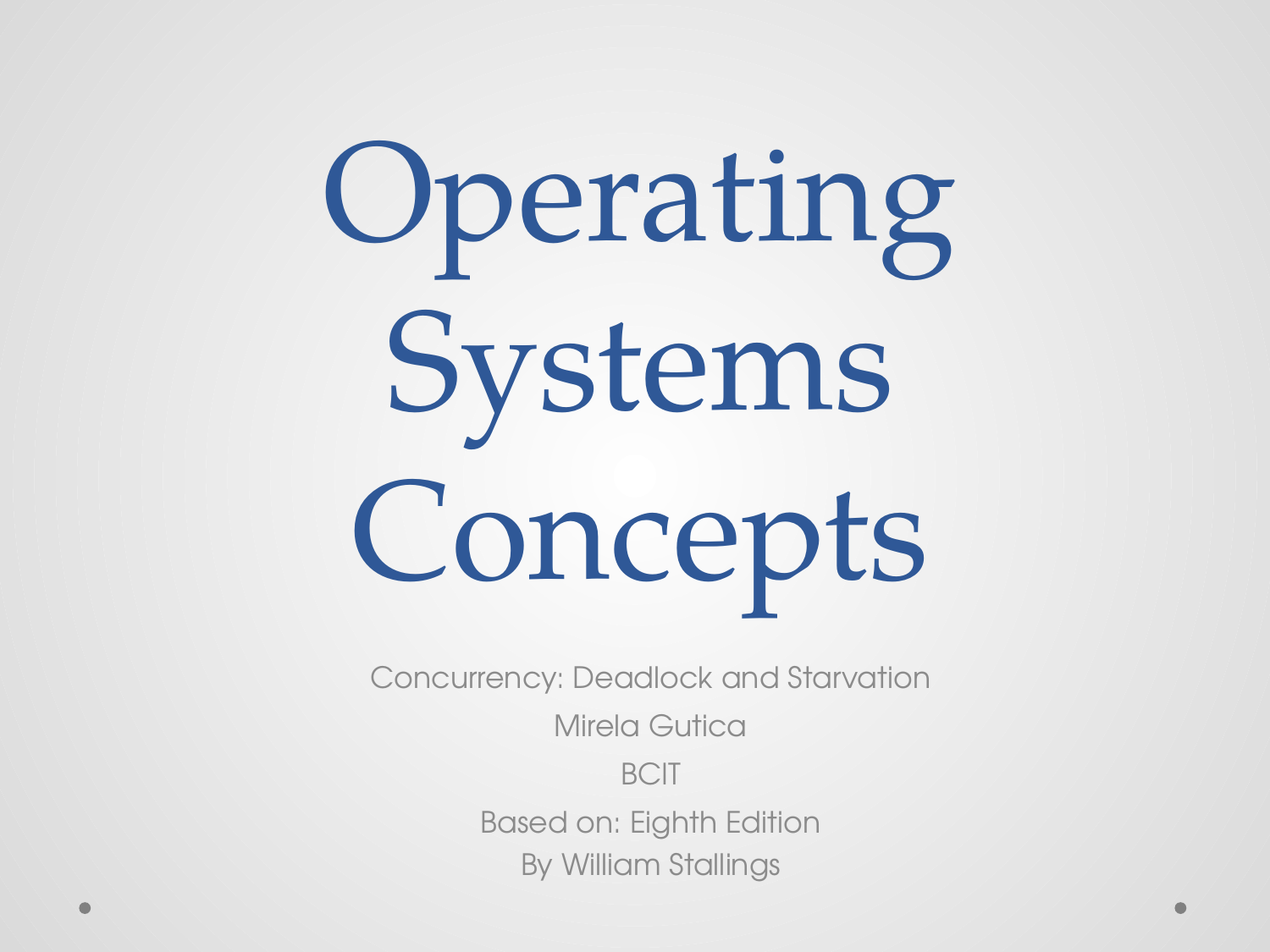

# Operating Systems Concepts
Concurrency: Deadlock and Starvation
Mirela Gutica
BCIT
Based on: Eighth Edition
By William Stallings